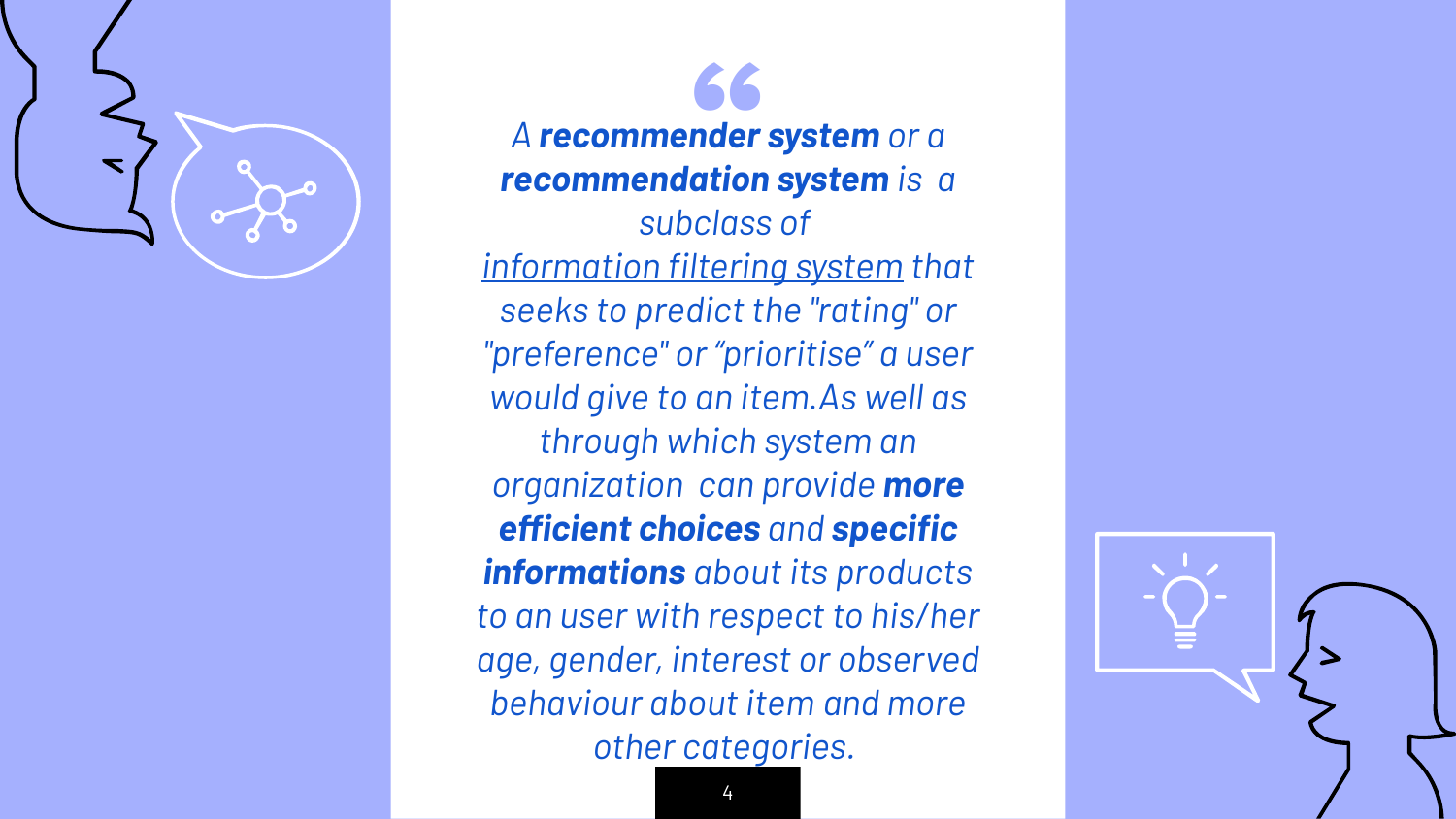

A recommender system or a recommendation system is  a subclass of information filtering system that seeks to predict the "rating" or "preference" or “prioritise” a user would give to an item.As well as through which system an organization  can provide more efficient choices and specific informations about its products to an user with respect to his/her age, gender, interest or observed behaviour about item and more other categories.
4